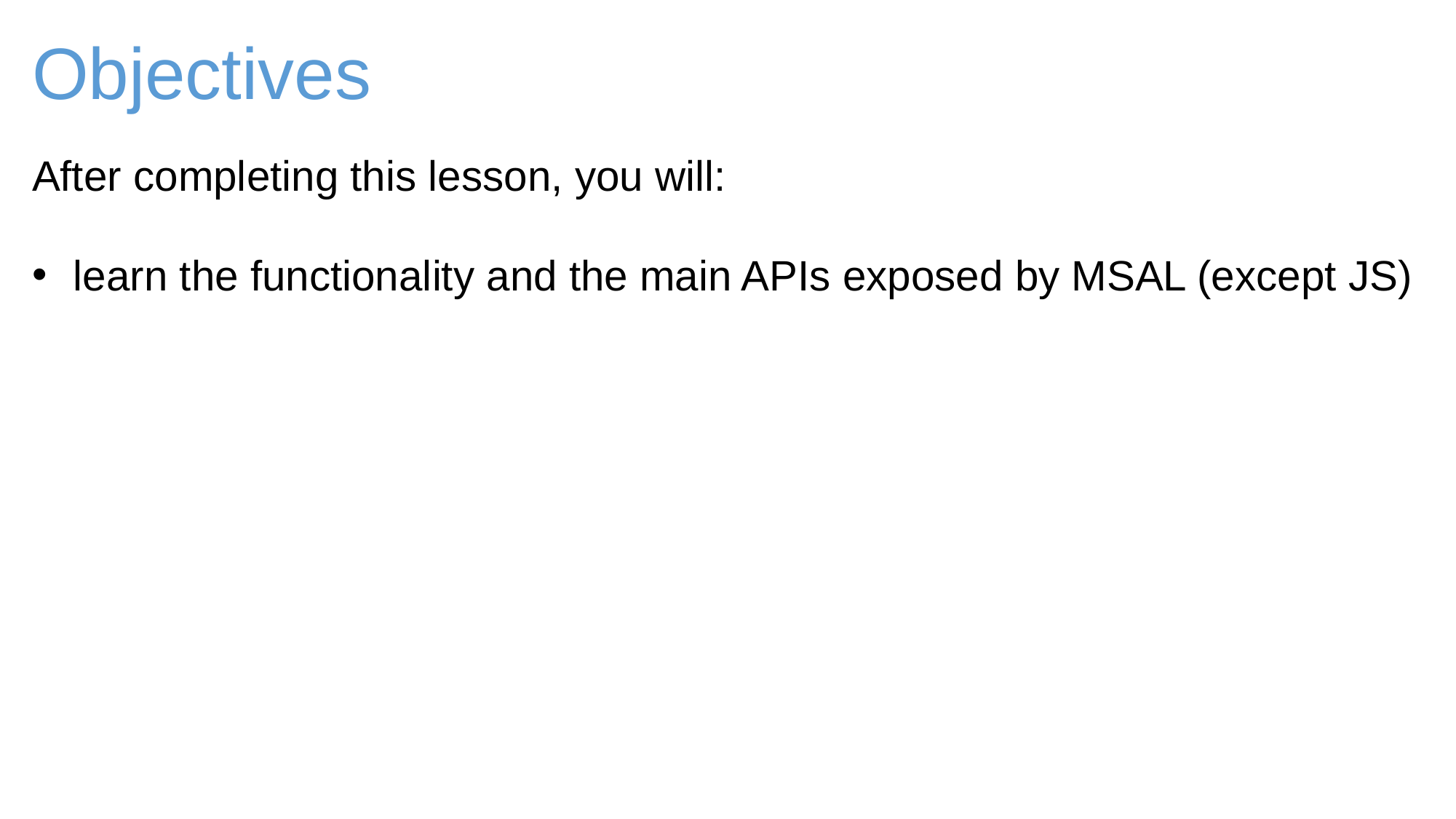

learn the functionality and the main APIs exposed by MSAL (except JS)